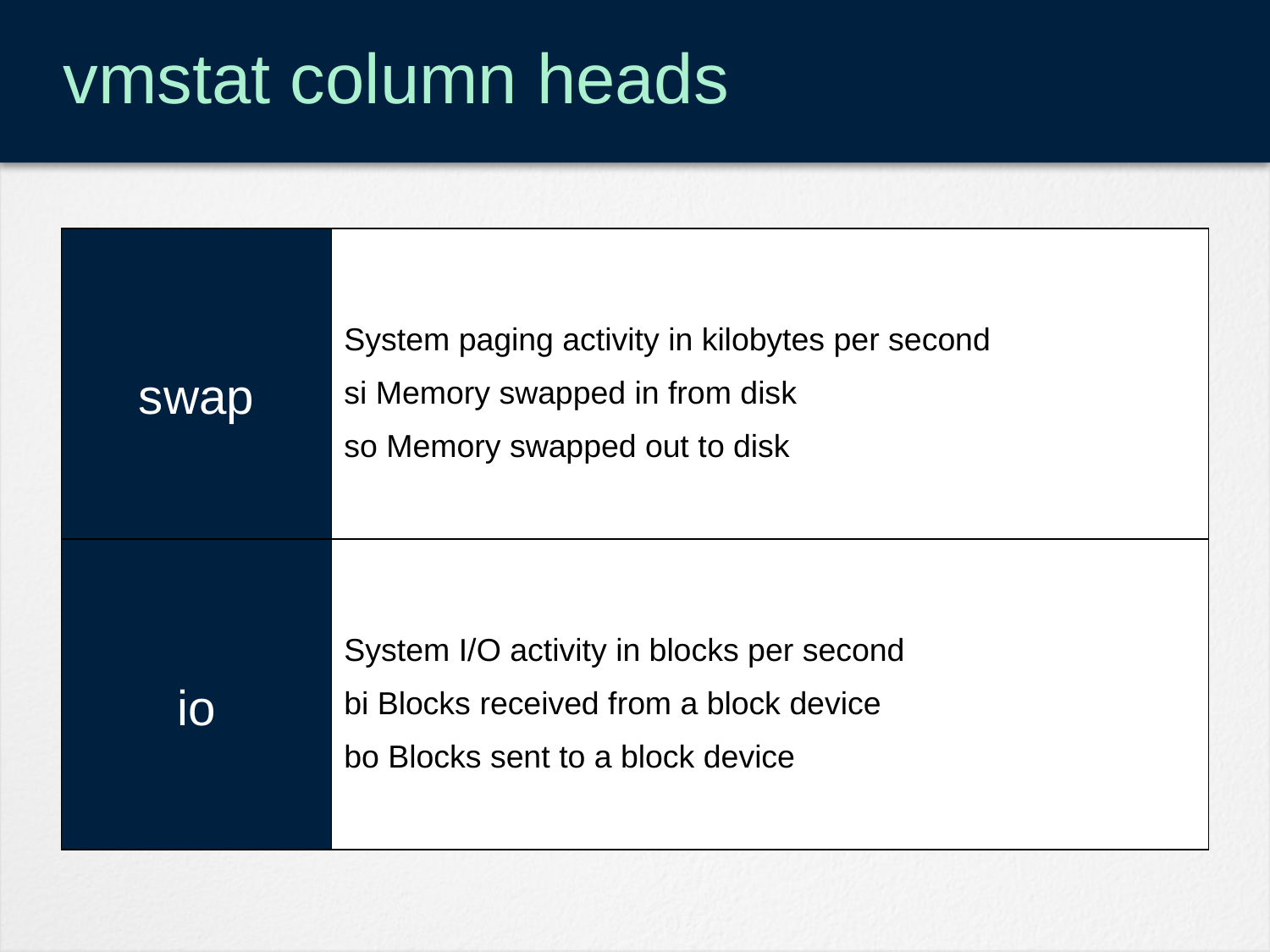

# vmstat column heads
| swap | System paging activity in kilobytes per second si Memory swapped in from disk so Memory swapped out to disk |
| --- | --- |
| io | System I/O activity in blocks per second bi Blocks received from a block device bo Blocks sent to a block device |